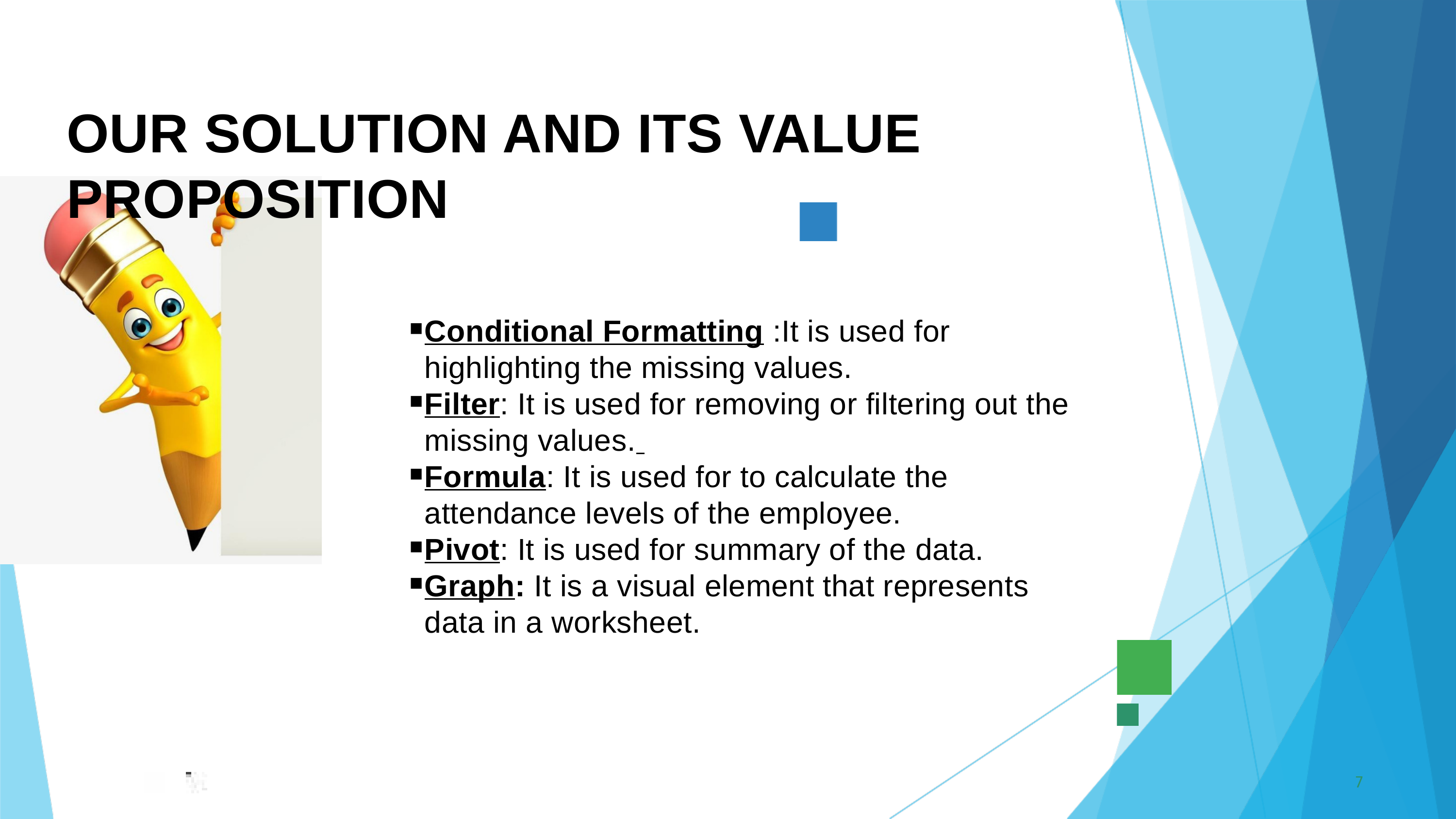

OUR SOLUTION AND ITS VALUE PROPOSITION

Conditional Formatting :It is used for highlighting the missing values.
Filter: It is used for removing or filtering out the missing values.
Formula: It is used for to calculate the attendance levels of the employee.
Pivot: It is used for summary of the data.
Graph: It is a visual element that represents data in a worksheet.

7